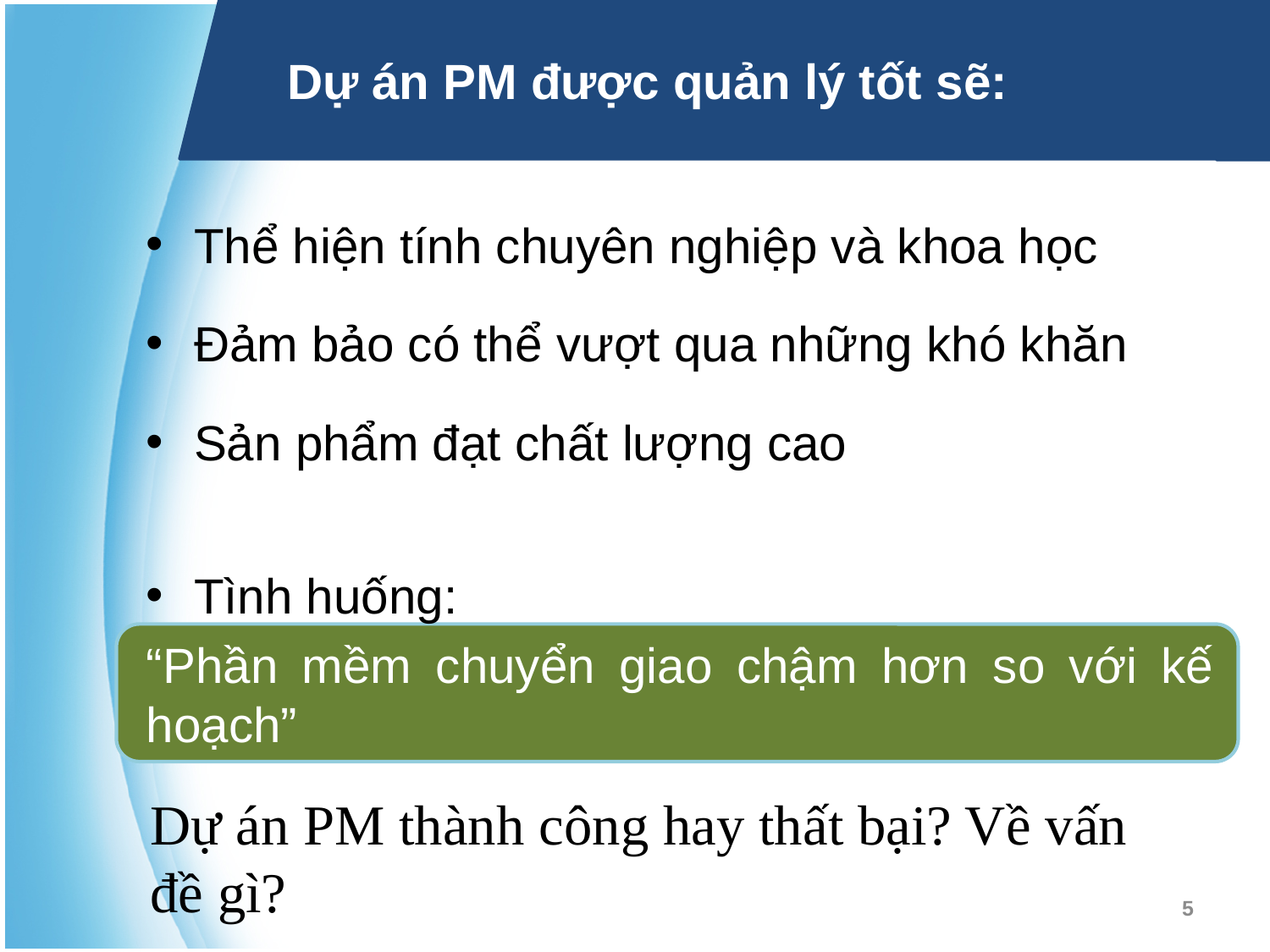

Dự án PM được quản lý tốt sẽ:

Thể hiện tính chuyên nghiệp và khoa học
Đảm bảo có thể vượt qua những khó khăn
Sản phẩm đạt chất lượng cao

Tình huống:
“Phần mềm chuyển giao chậm hơn so với kế hoạch”

Dự án PM thành công hay thất bại? Về vấn đề gì?
5